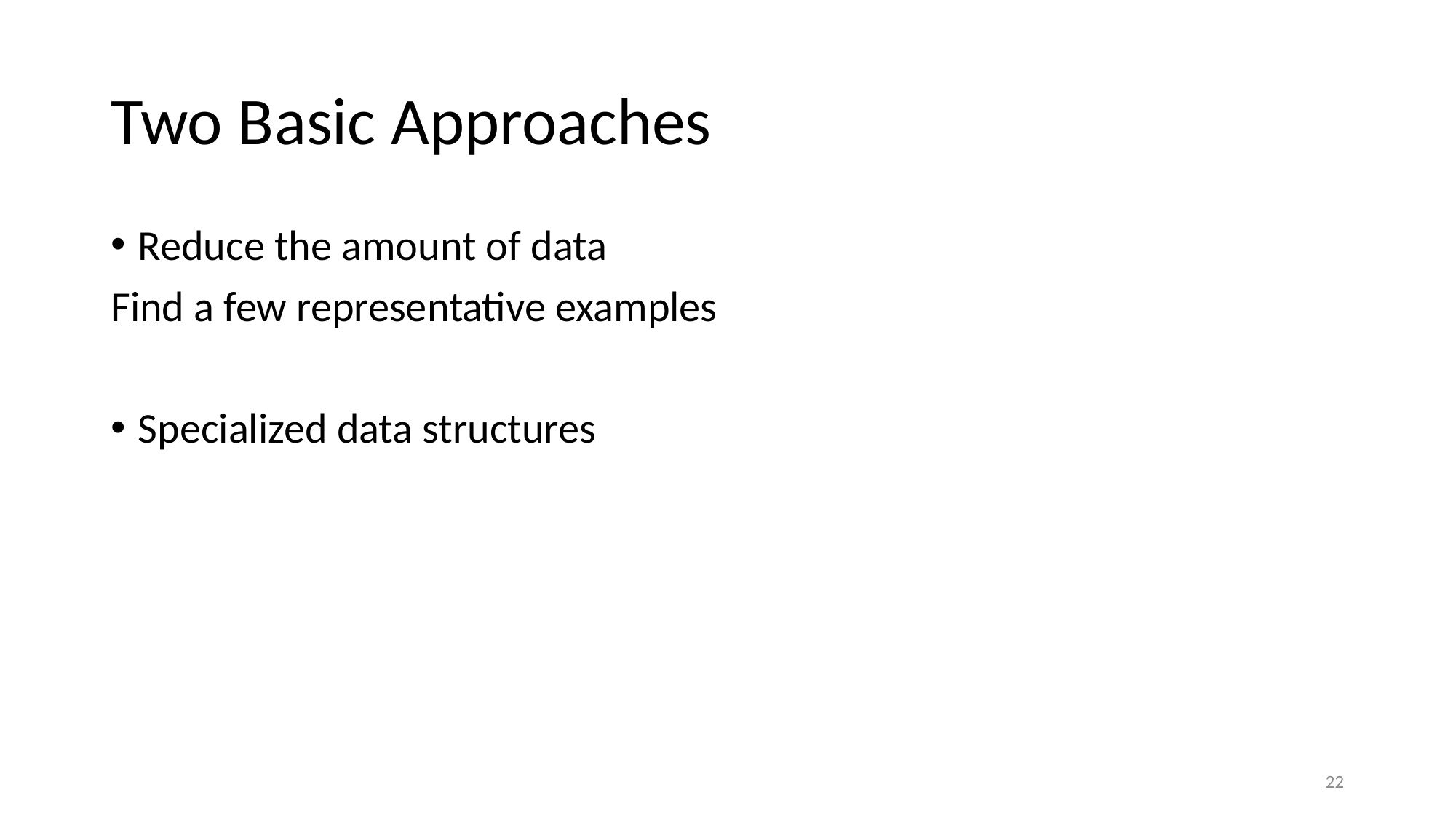

# Two Basic Approaches
Reduce the amount of data
Find a few representative examples

Specialized data structures
22